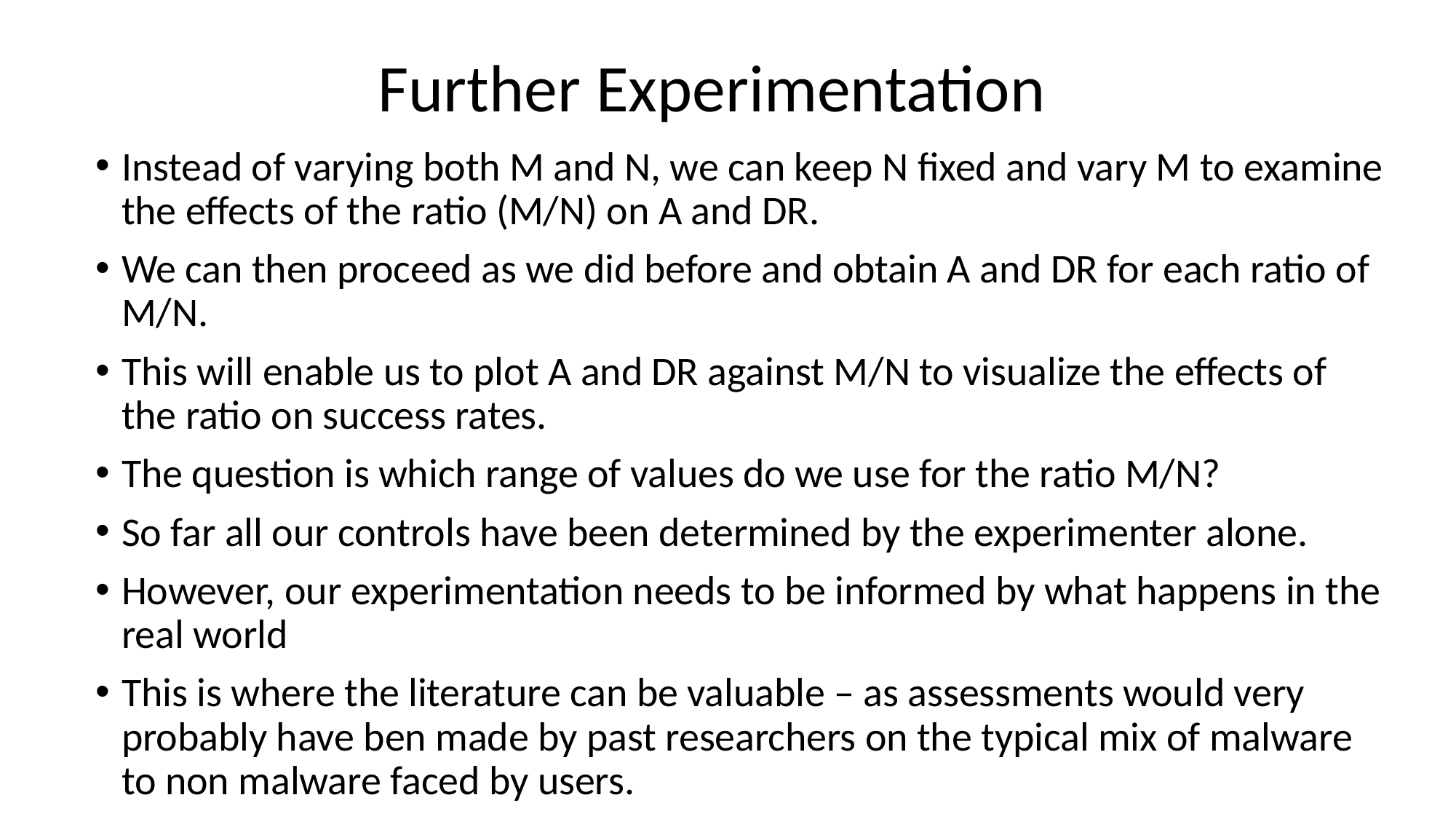

# Further Experimentation
Instead of varying both M and N, we can keep N fixed and vary M to examine the effects of the ratio (M/N) on A and DR.
We can then proceed as we did before and obtain A and DR for each ratio of M/N.
This will enable us to plot A and DR against M/N to visualize the effects of the ratio on success rates.
The question is which range of values do we use for the ratio M/N?
So far all our controls have been determined by the experimenter alone.
However, our experimentation needs to be informed by what happens in the real world
This is where the literature can be valuable – as assessments would very probably have ben made by past researchers on the typical mix of malware to non malware faced by users.